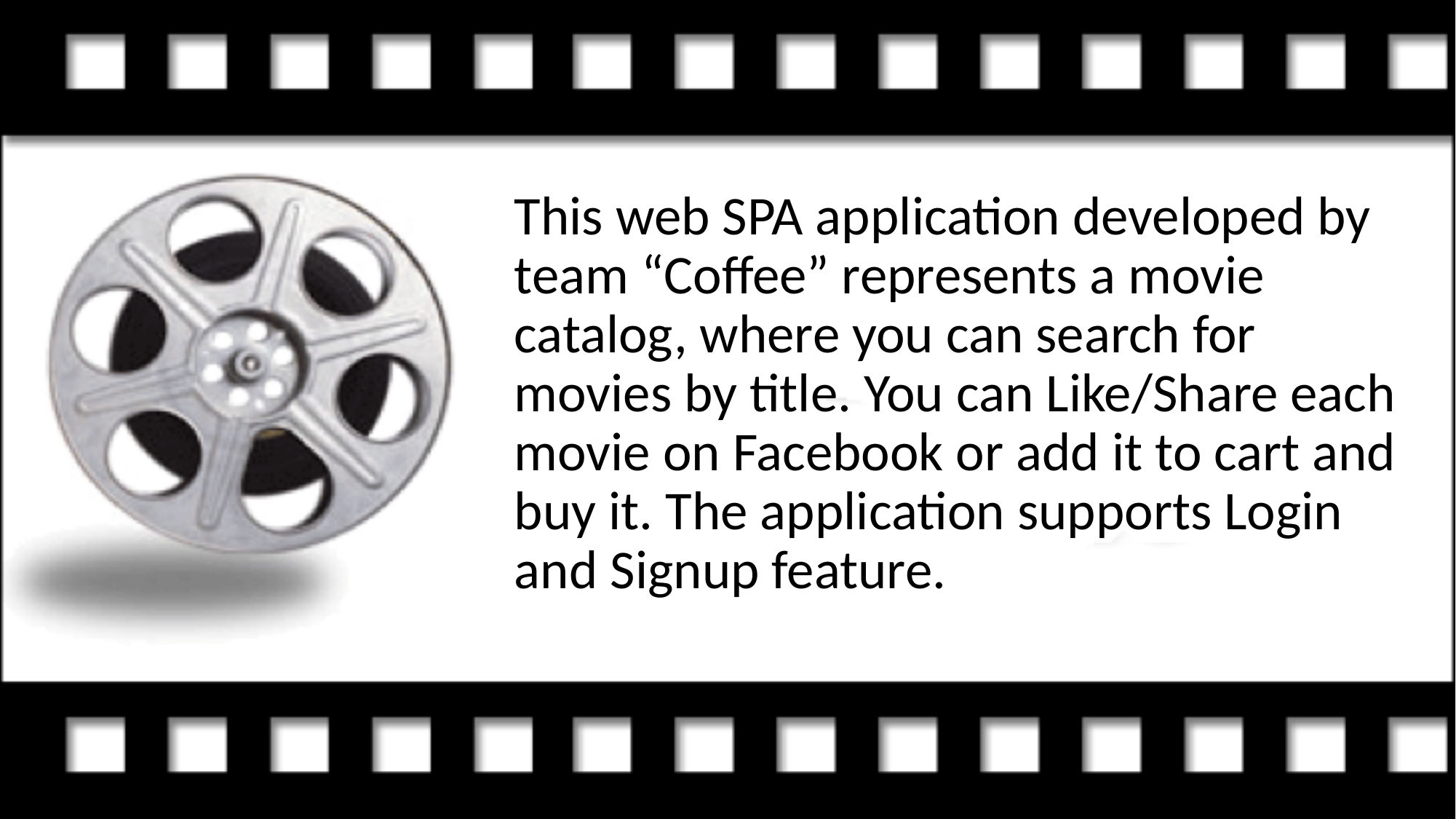

# This web SPA application developed by team “Coffee” represents a movie catalog, where you can search for movies by title. You can Like/Share each movie on Facebook or add it to cart and buy it. The application supports Login and Signup feature.